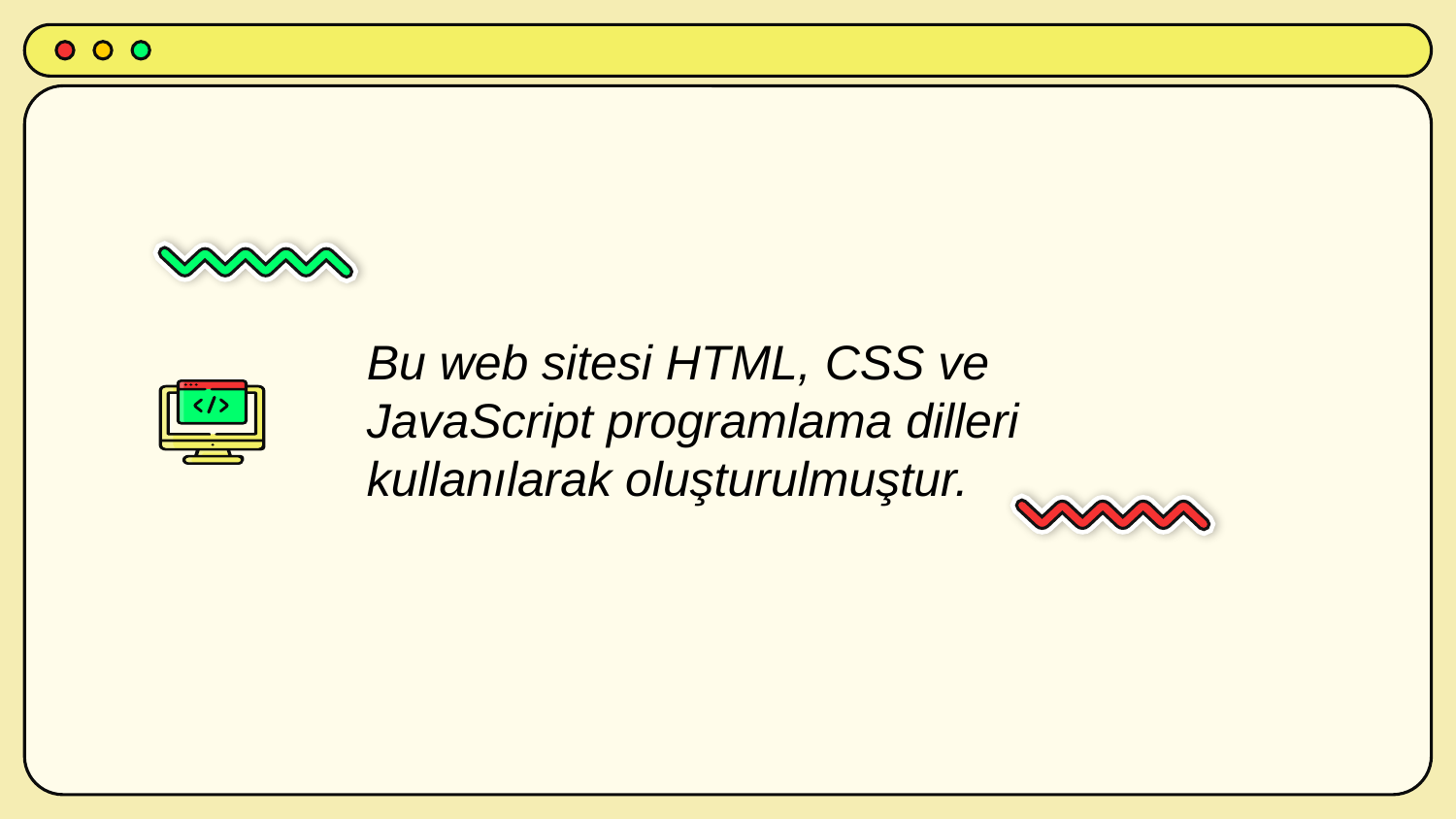

Bu web sitesi HTML, CSS ve JavaScript programlama dilleri kullanılarak oluşturulmuştur.